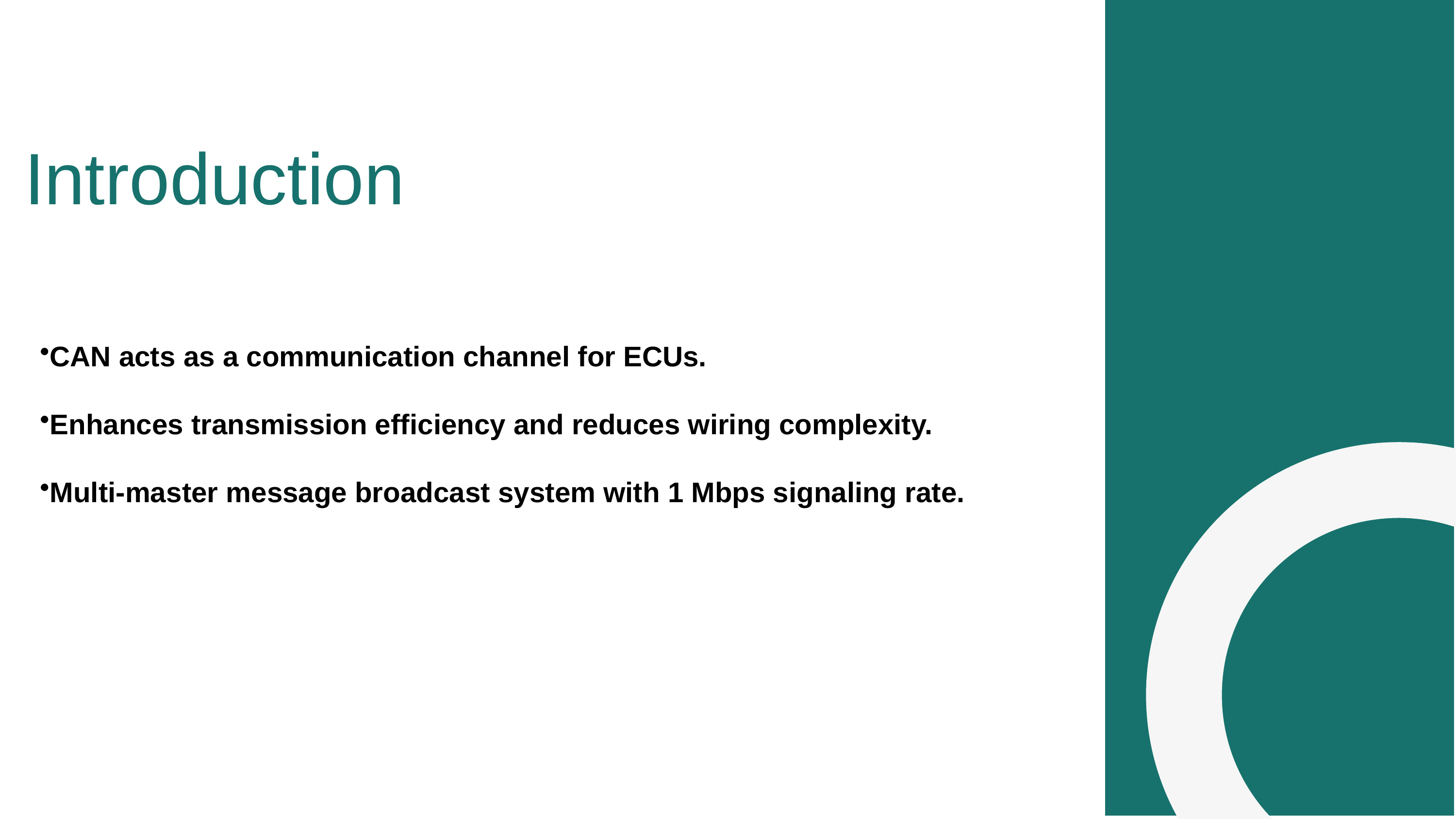

Introduction

CAN acts as a communication channel for ECUs.

Enhances transmission efficiency and reduces wiring complexity.

Multi-master message broadcast system with 1 Mbps signaling rate.